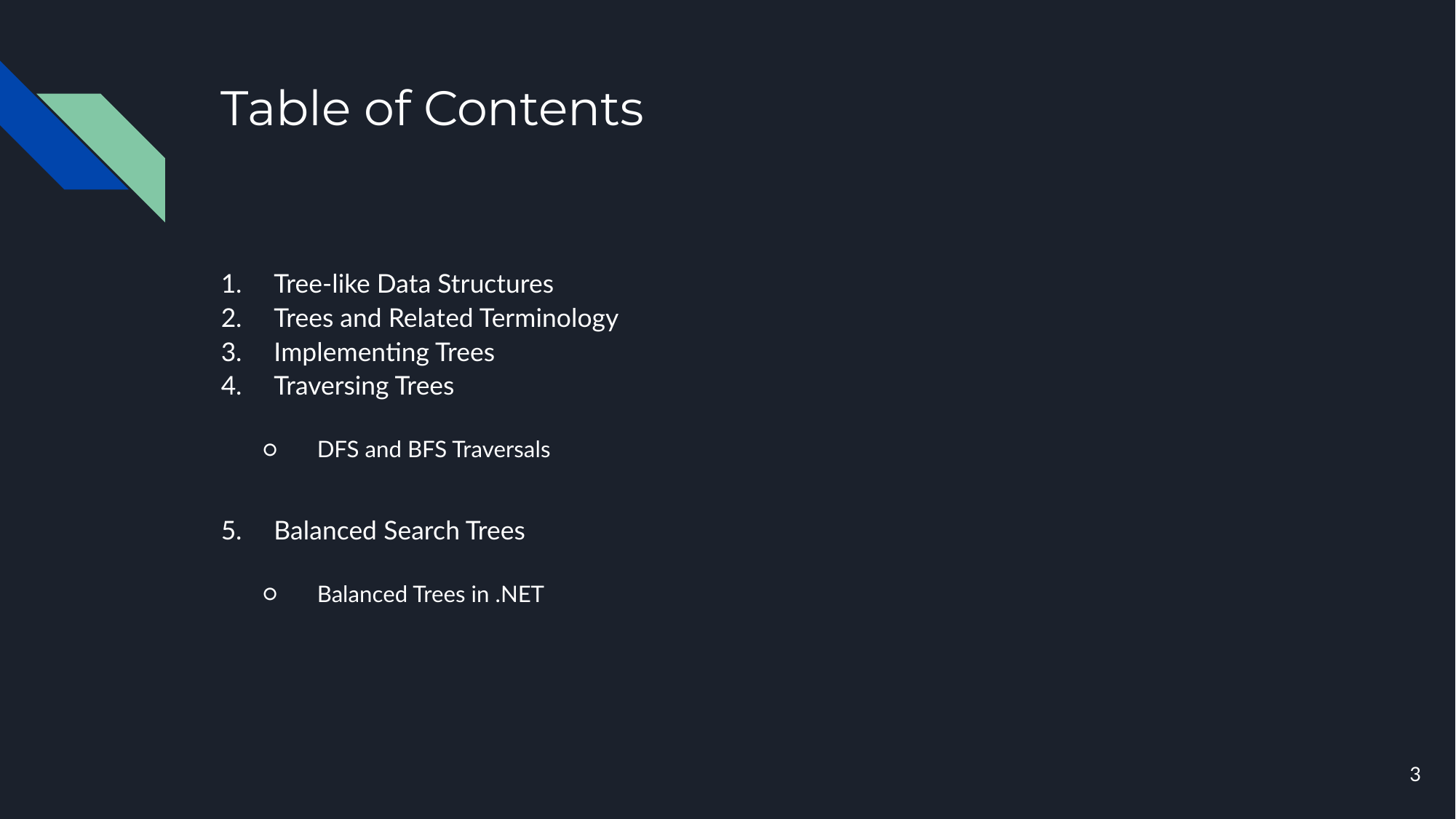

# Table of Contents
Tree-like Data Structures
Trees and Related Terminology
Implementing Trees
Traversing Trees
DFS and BFS Traversals

Balanced Search Trees
Balanced Trees in .NET
3